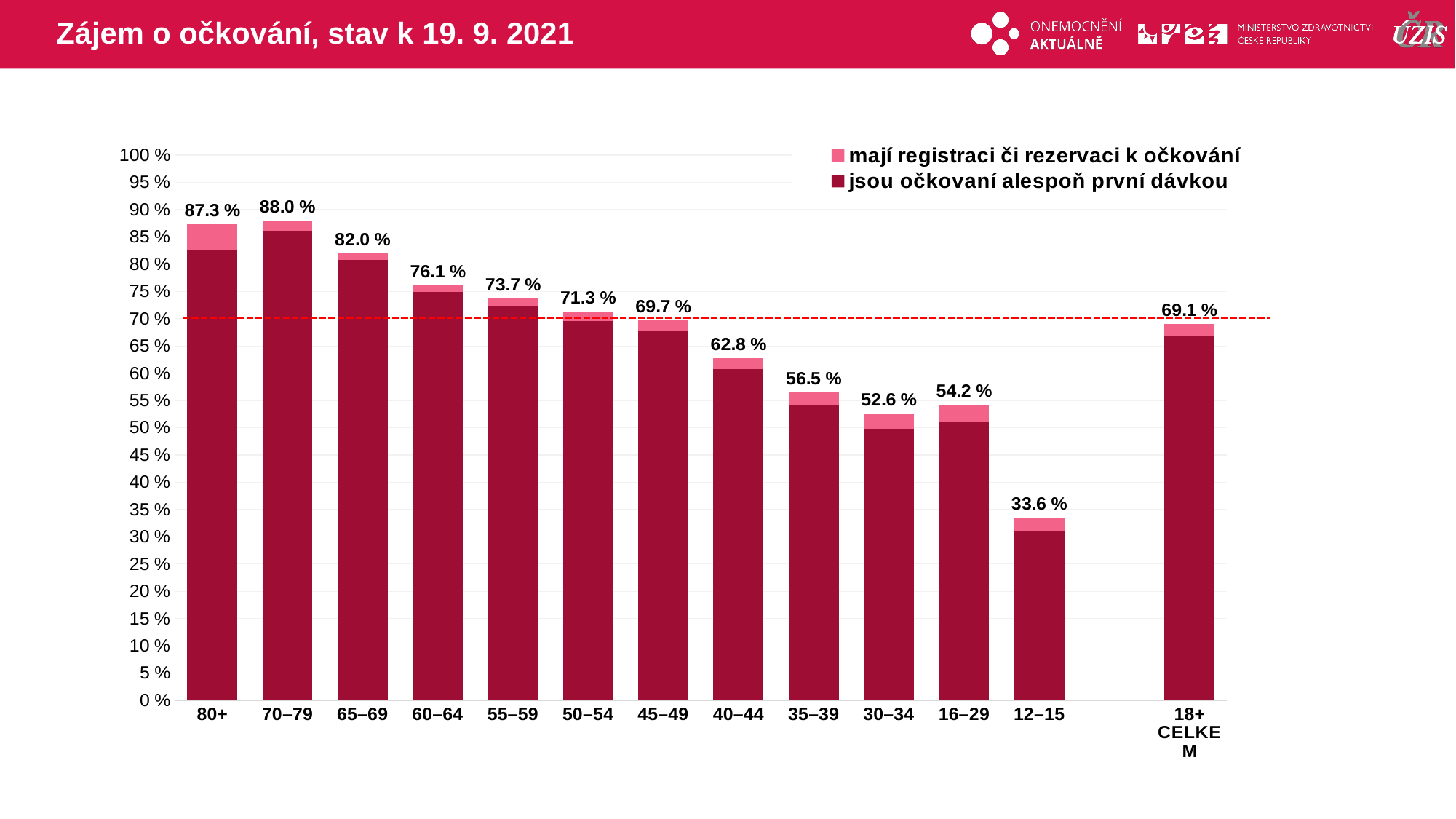

# Zájem o očkování, stav k 19. 9. 2021

### Chart

| Category | mají registraci či rezervaci k očkování | jsou očkovaní alespoň první dávkou |
|---|---|---|
| 80+ | 87.28119 | 82.5248142 |
| 70–79 | 87.99262 | 86.1171943 |
| 65–69 | 81.98903 | 80.7262744 |
| 60–64 | 76.12336 | 74.8905215 |
| 55–59 | 73.72864 | 72.1981745 |
| 50–54 | 71.30287 | 69.6043746 |
| 45–49 | 69.65497 | 67.8555971 |
| 40–44 | 62.7687 | 60.7969588 |
| 35–39 | 56.49281 | 54.0095047 |
| 30–34 | 52.64719 | 49.8385798 |
| 16–29 | 54.24923 | 50.957061 |
| 12–15 | 33.5746 | 30.9922714 |
|  | None | None |
| 18+ CELKEM | 69.06055 | 66.8210151 |